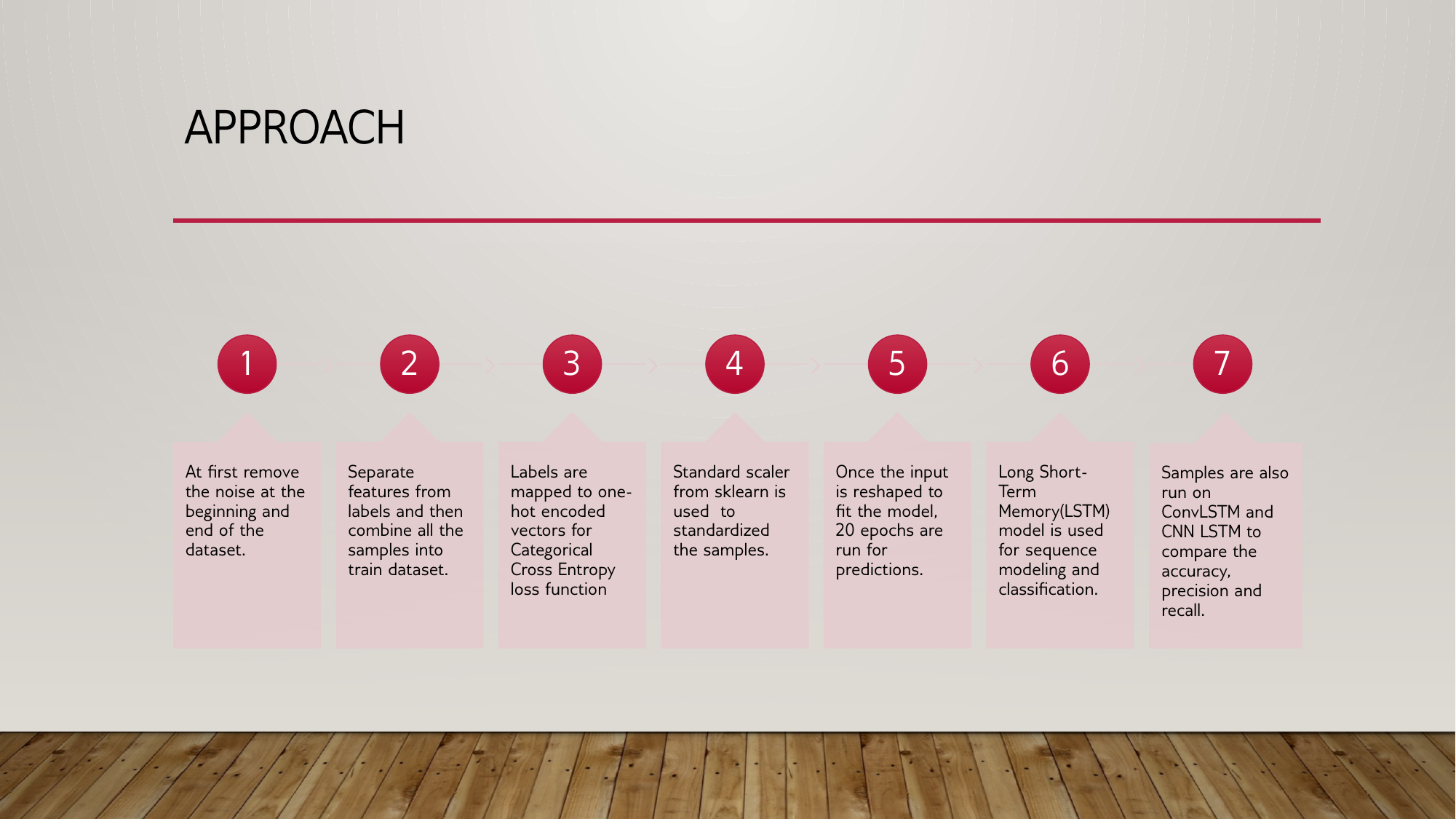

# Approach
1
At first remove the noise at the beginning and end of the dataset.
2
Separate features from labels and then combine all the samples into train dataset.
3
Labels are mapped to one-hot encoded vectors for Categorical Cross Entropy loss function
4
Standard scaler from sklearn is used  to standardized the samples.
5
Once the input is reshaped to fit the model, 20 epochs are run for predictions.
6
Long Short-Term Memory(LSTM) model is used for sequence modeling and classification.
7
Samples are also run on ConvLSTM and CNN LSTM to compare the accuracy, precision and recall.